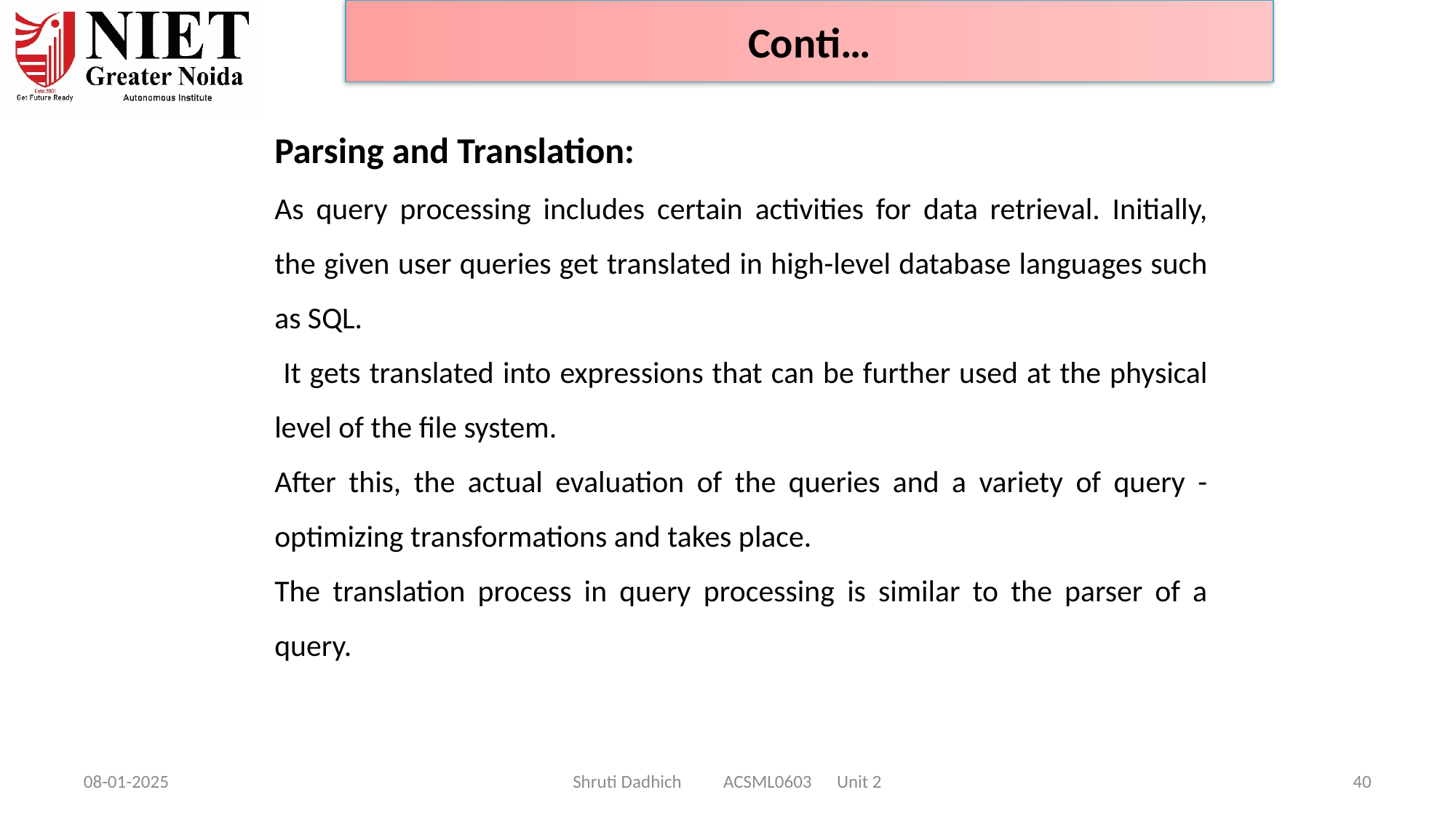

Conti…
Parsing and Translation:
As query processing includes certain activities for data retrieval. Initially, the given user queries get translated in high-level database languages such as SQL.
 It gets translated into expressions that can be further used at the physical level of the file system.
After this, the actual evaluation of the queries and a variety of query -optimizing transformations and takes place.
The translation process in query processing is similar to the parser of a query.

08-01-2025
Shruti Dadhich          ACSML0603      Unit 2
40